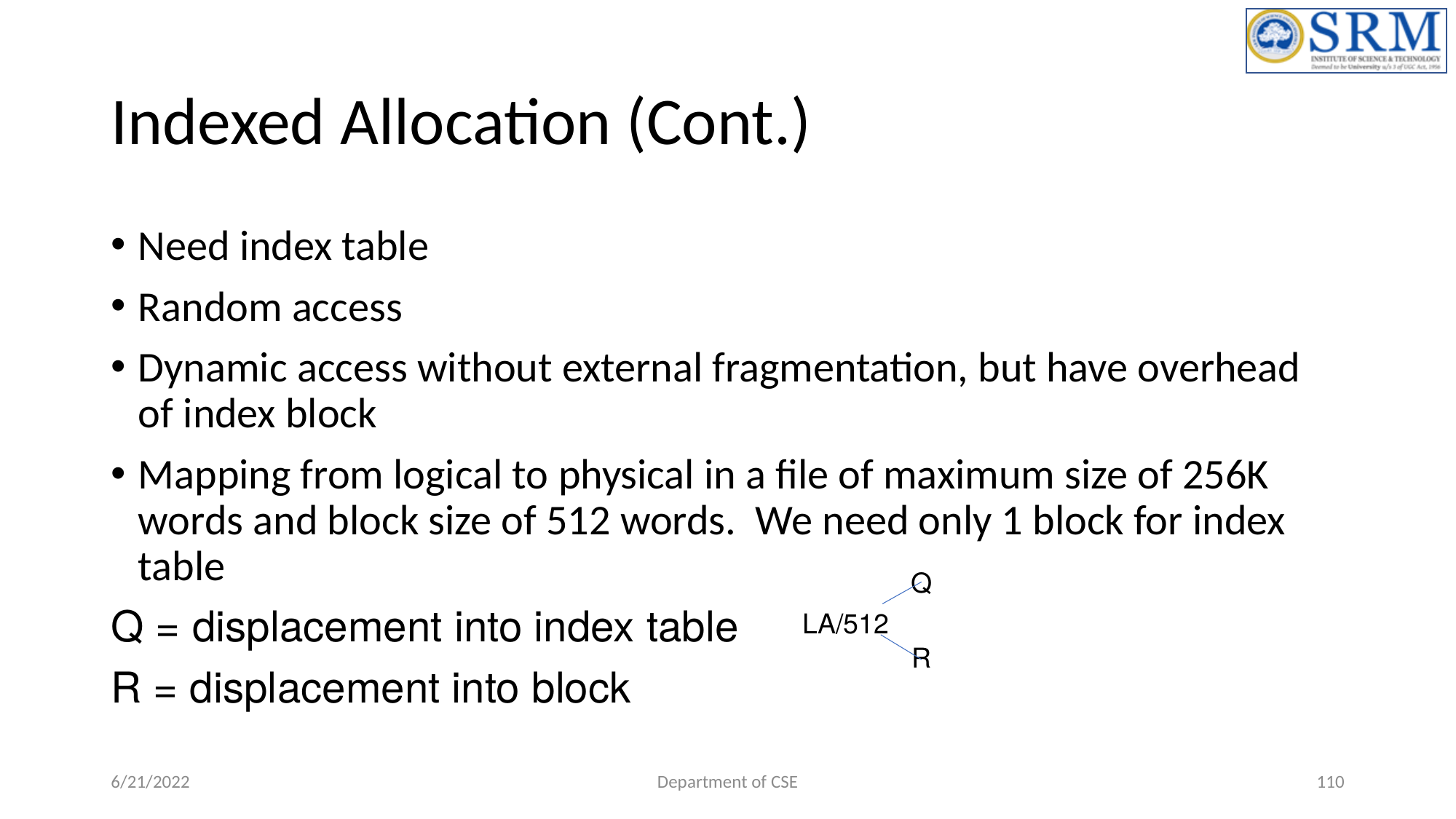

# Indexed Allocation (Cont.)
Need index table
Random access
Dynamic access without external fragmentation, but have overhead of index block
Mapping from logical to physical in a file of maximum size of 256K words and block size of 512 words.  We need only 1 block for index table
Q = displacement into index table
R = displacement into block

Q
LA/512
R
6/21/2022
Department of CSE
110